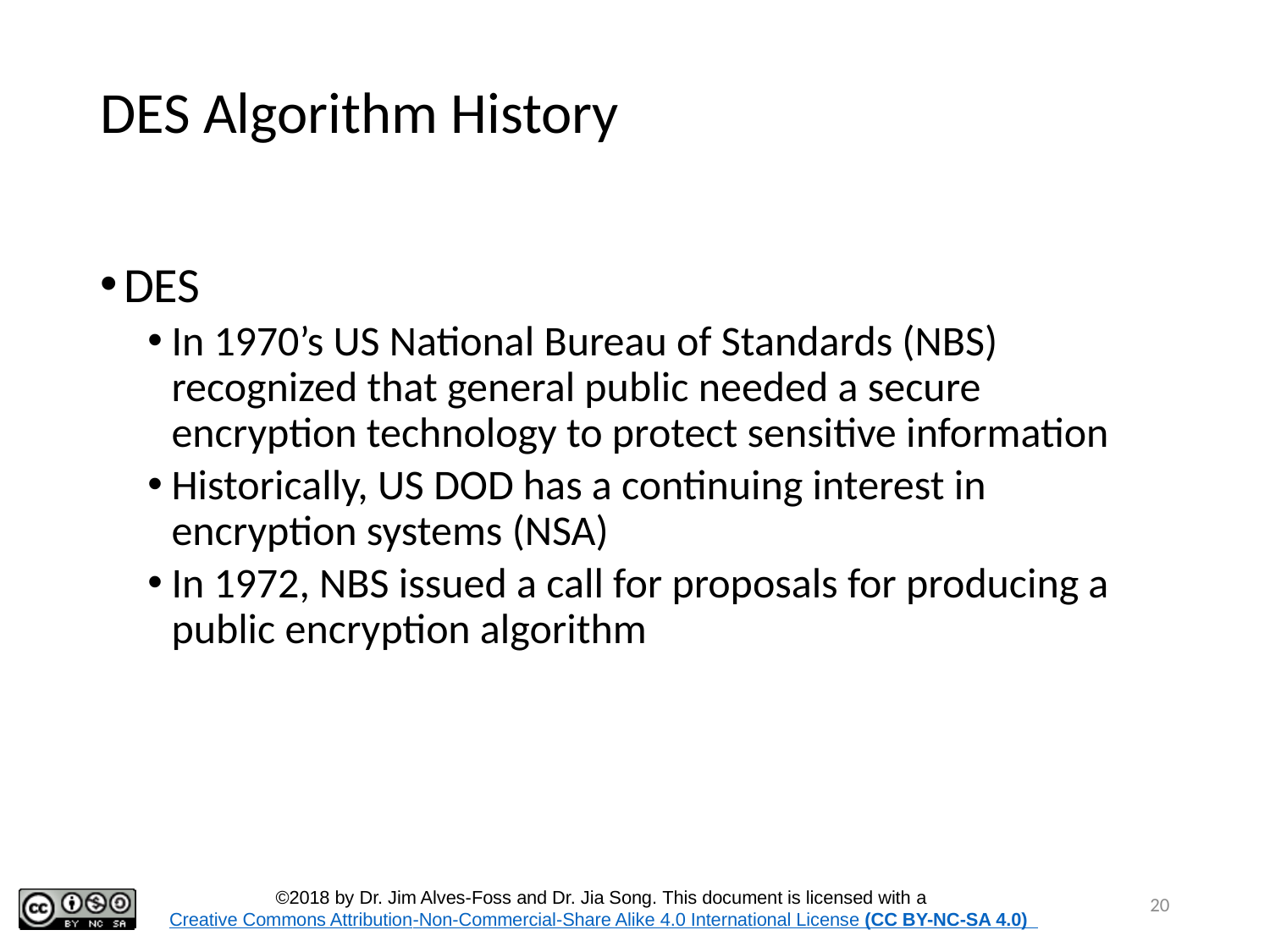

# DES Algorithm History
DES
In 1970’s US National Bureau of Standards (NBS) recognized that general public needed a secure encryption technology to protect sensitive information
Historically, US DOD has a continuing interest in encryption systems (NSA)
In 1972, NBS issued a call for proposals for producing a public encryption algorithm
20